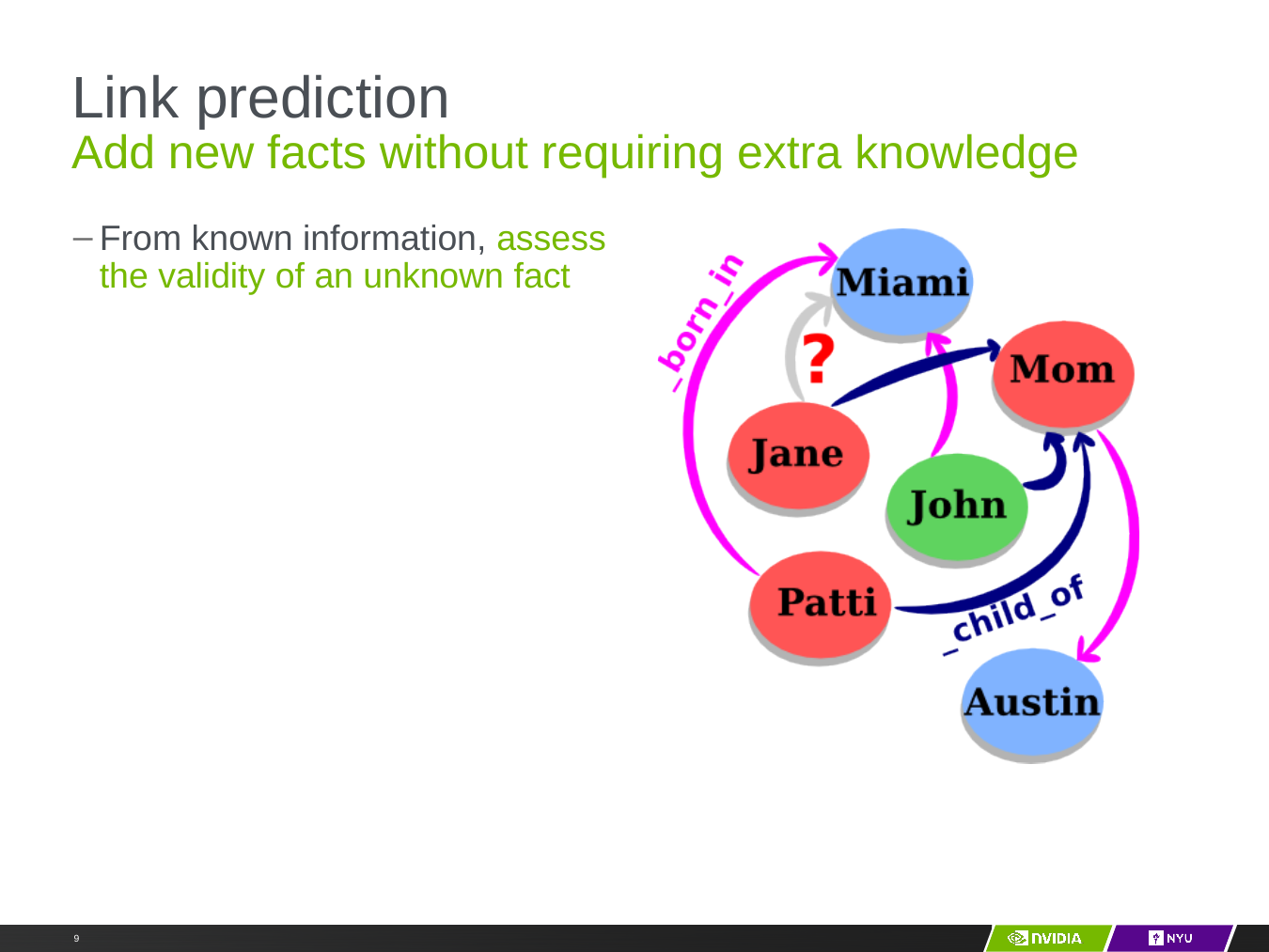

# Link prediction
Add new facts without requiring extra knowledge
From known information, assess the validity of an unknown fact